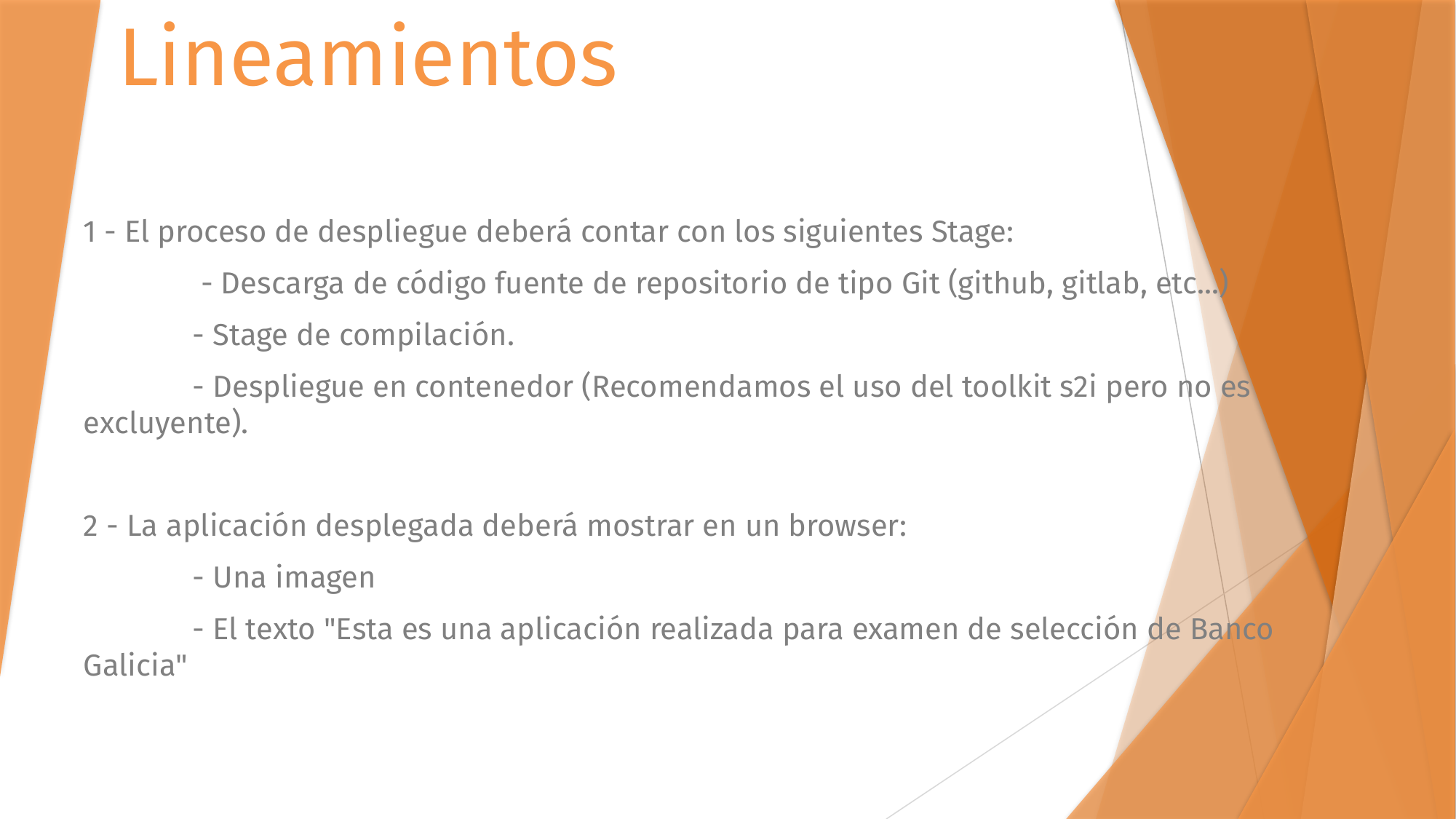

# Lineamientos
1 - El proceso de despliegue deberá contar con los siguientes Stage:
	 - Descarga de código fuente de repositorio de tipo Git (github, gitlab, etc...)
	- Stage de compilación.
	- Despliegue en contenedor (Recomendamos el uso del toolkit s2i pero no es excluyente).

2 - La aplicación desplegada deberá mostrar en un browser:
	- Una imagen
	- El texto "Esta es una aplicación realizada para examen de selección de Banco Galicia"